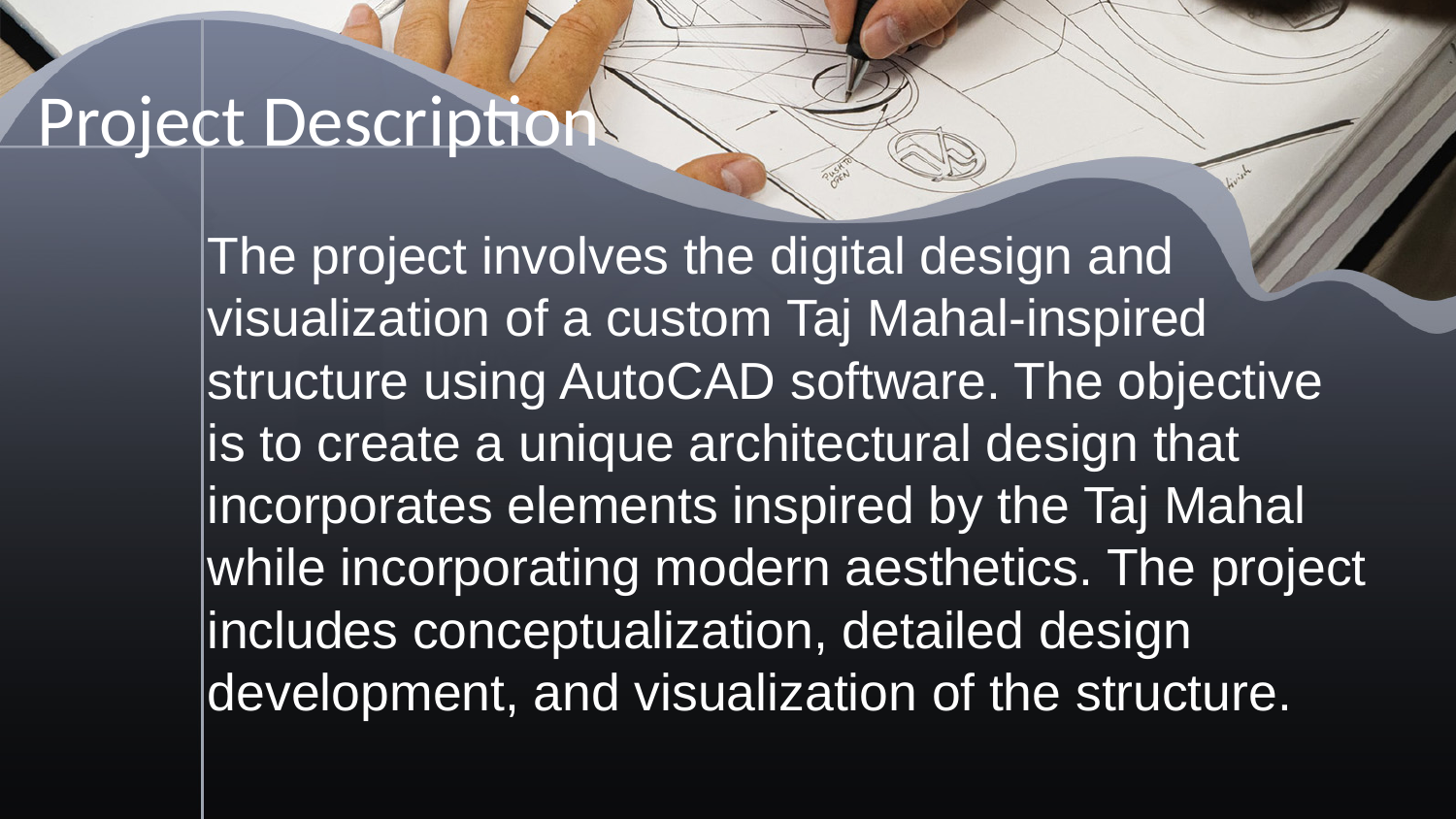

# Project Description
The project involves the digital design and visualization of a custom Taj Mahal-inspired structure using AutoCAD software. The objective is to create a unique architectural design that incorporates elements inspired by the Taj Mahal while incorporating modern aesthetics. The project includes conceptualization, detailed design development, and visualization of the structure.